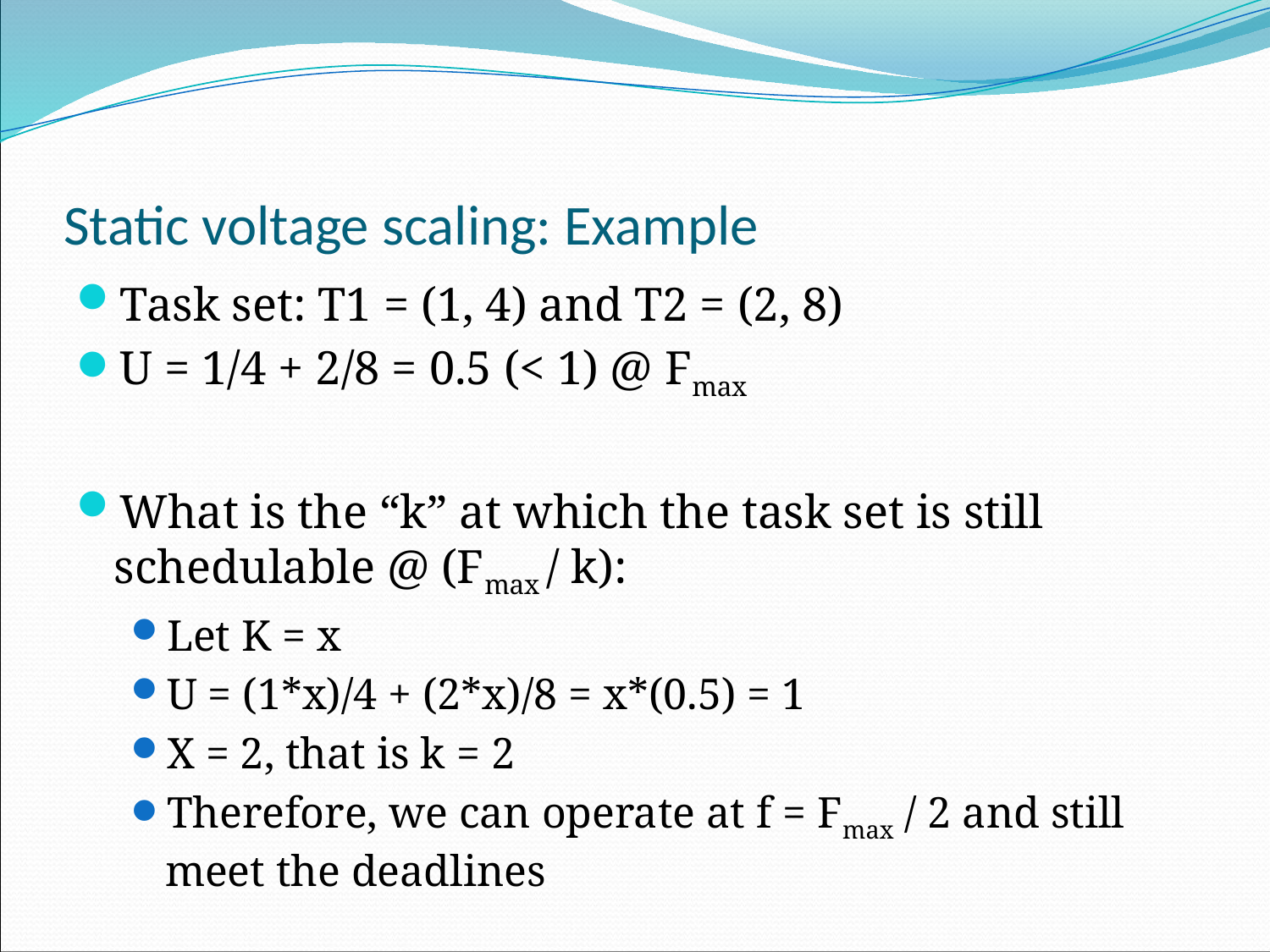

# Static voltage scaling: Example
Task set: T1 = (1, 4) and T2 = (2, 8)
U = 1/4 + 2/8 = 0.5 (< 1) @ Fmax

What is the “k” at which the task set is still schedulable @ (Fmax / k):
Let K = x
U = (1*x)/4 + (2*x)/8 = x*(0.5) = 1
X = 2, that is k = 2
Therefore, we can operate at f = Fmax / 2 and still meet the deadlines